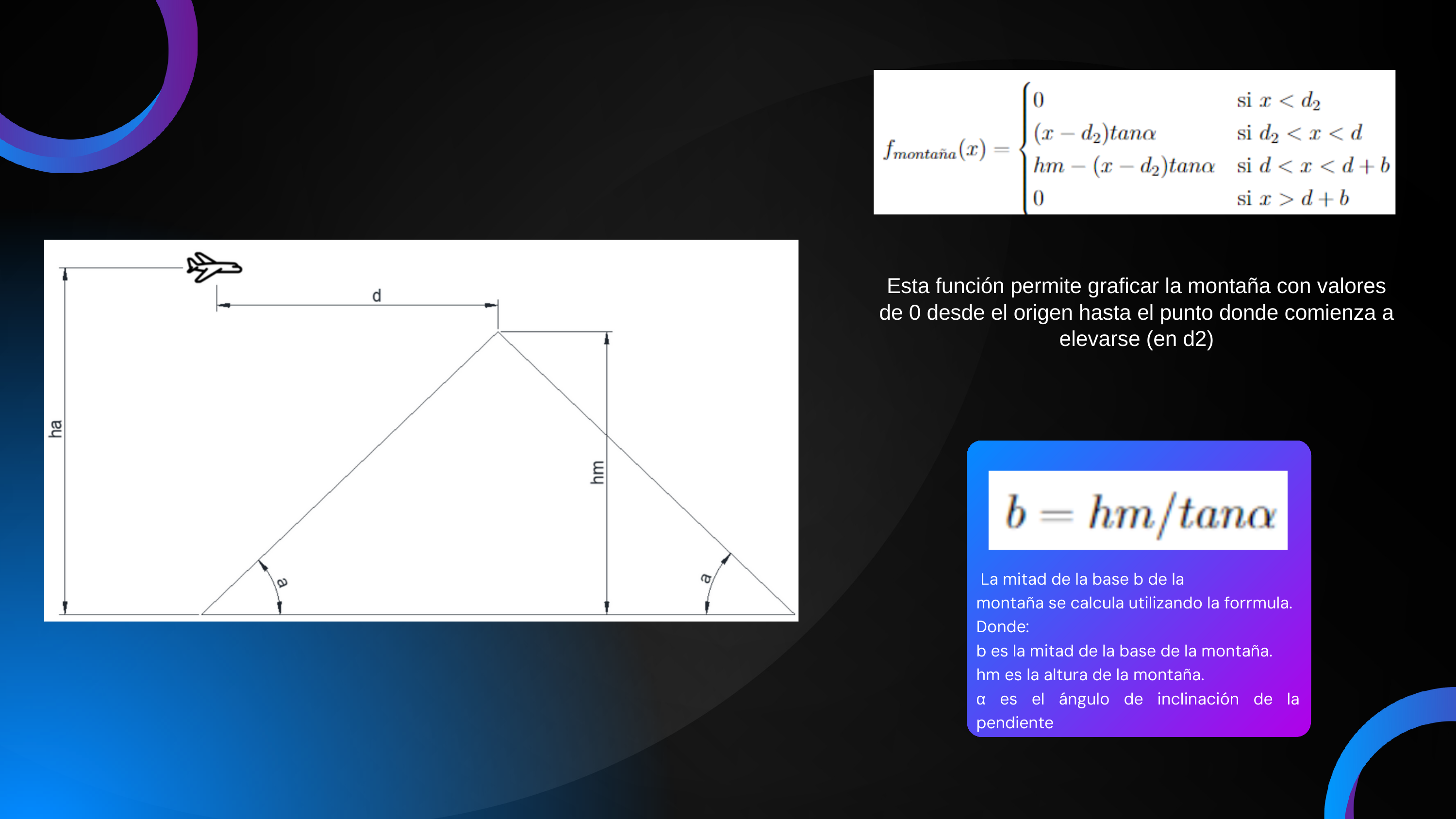

Esta función permite graficar la montaña con valores de 0 desde el origen hasta el punto donde comienza a elevarse (en d2)

 La mitad de la base b de la
montaña se calcula utilizando la forrmula.
Donde:
b es la mitad de la base de la montaña.
hm es la altura de la montaña.
α es el ángulo de inclinación de la pendiente